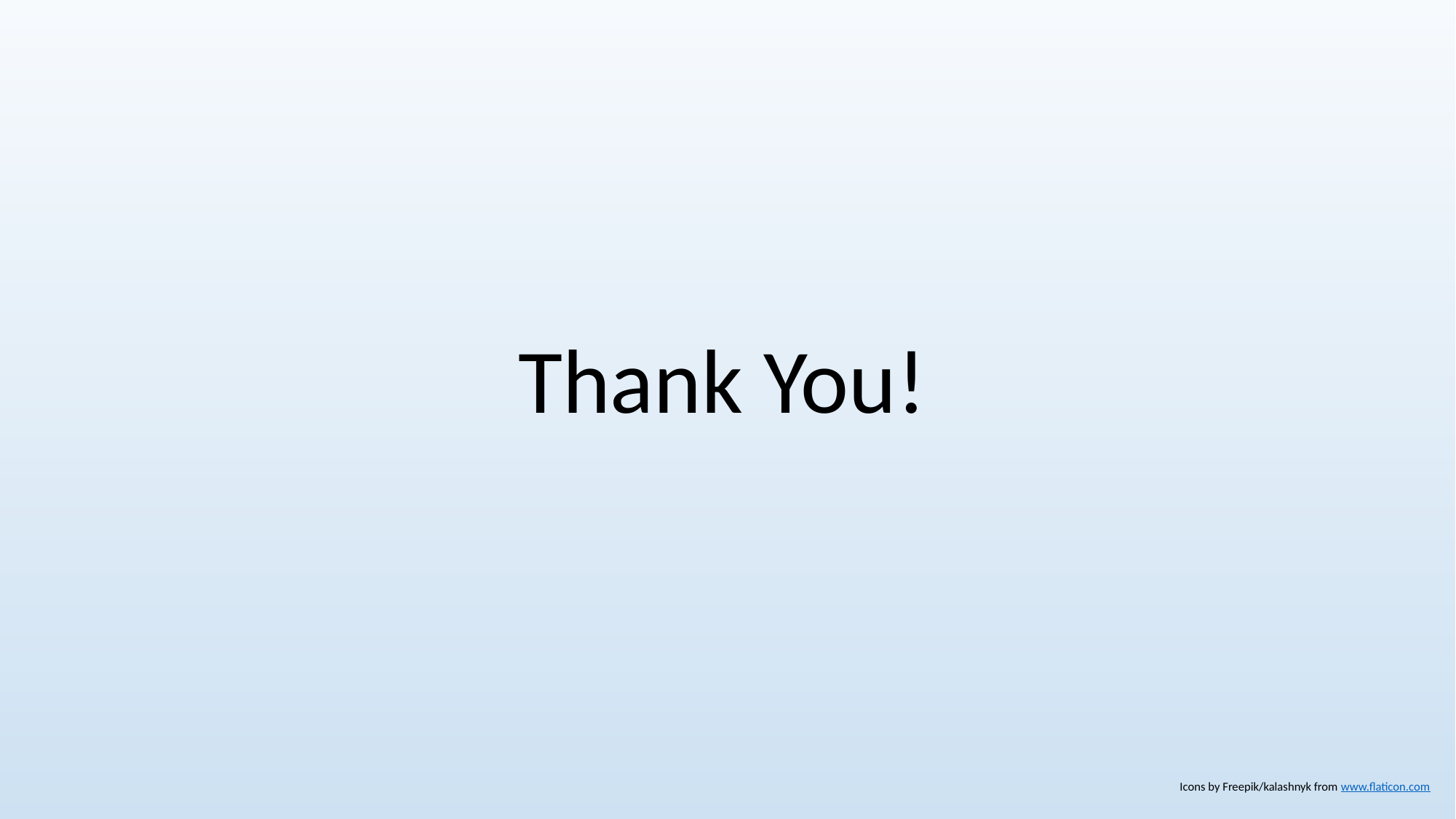

# Thank You!
Icons by Freepik/kalashnyk from www.flaticon.com